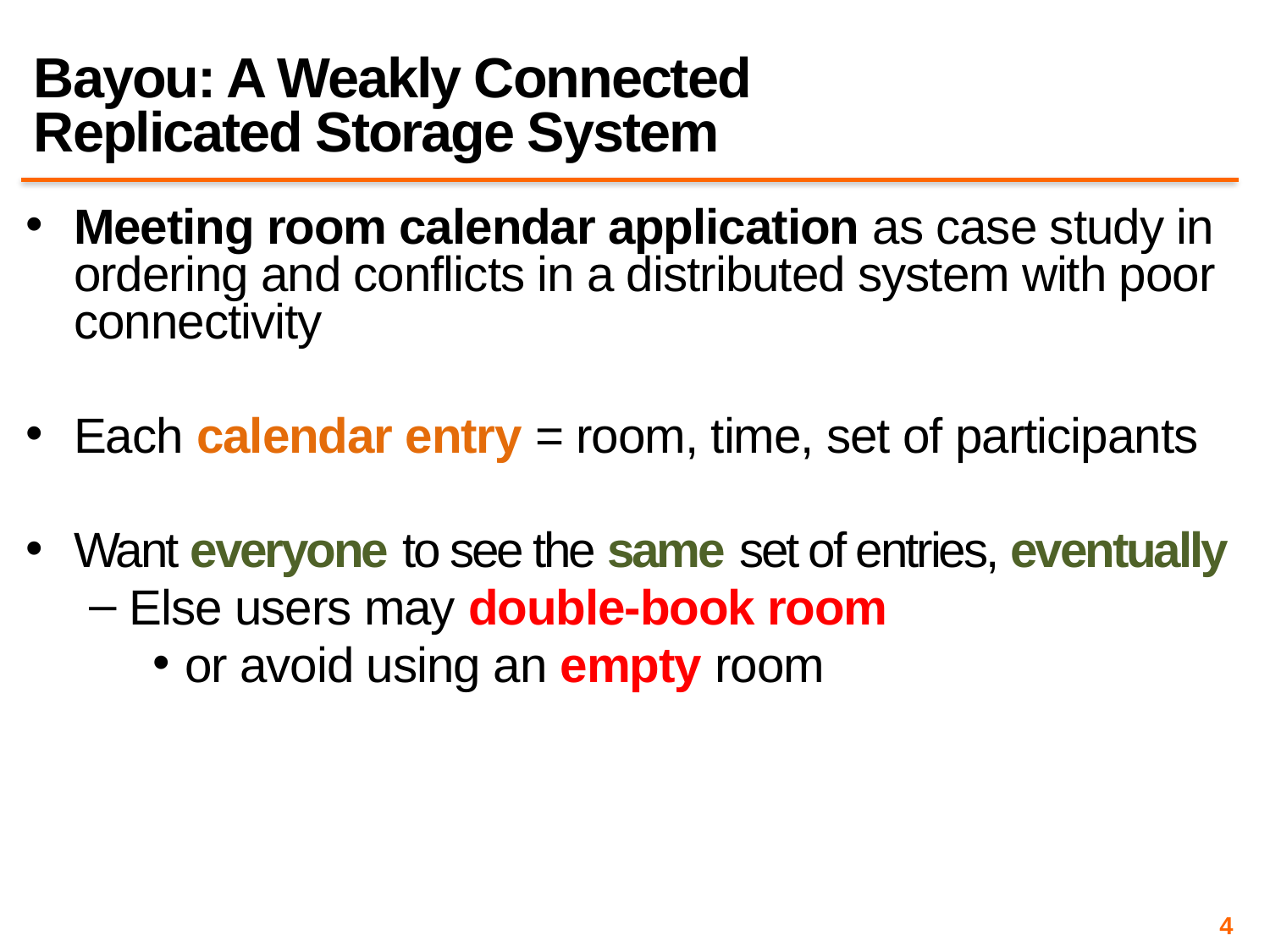

# Bayou: A Weakly Connected Replicated Storage System
Meeting room calendar application as case study in ordering and conflicts in a distributed system with poor connectivity

Each calendar entry = room, time, set of participants

Want everyone to see the same set of entries, eventually
Else users may double-book room
or avoid using an empty room
4